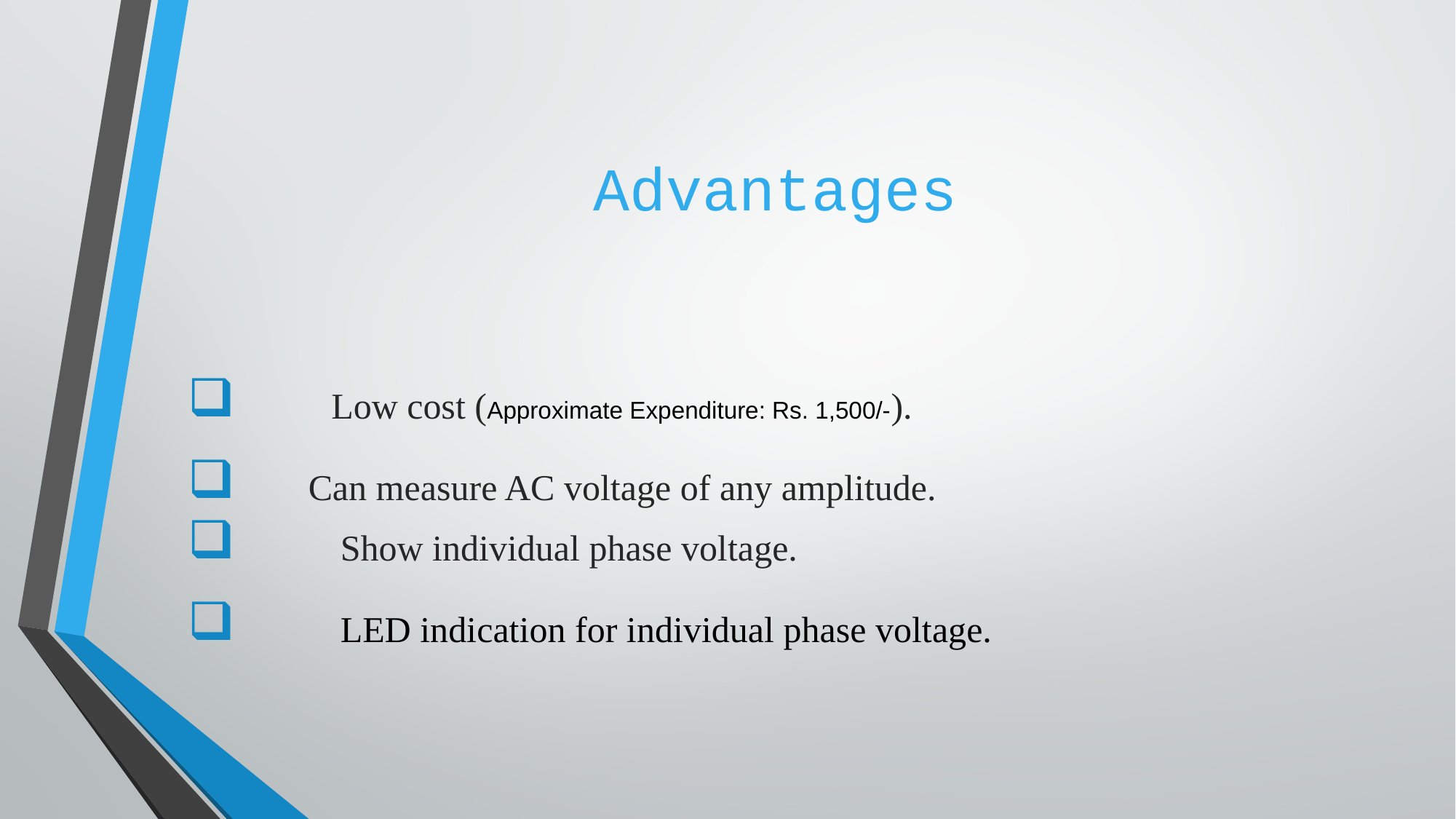

# Advantages
 	Low cost (Approximate Expenditure: Rs. 1,500/-).
        Can measure AC voltage of any amplitude.
 	 Show individual phase voltage.
  	 LED indication for individual phase voltage.